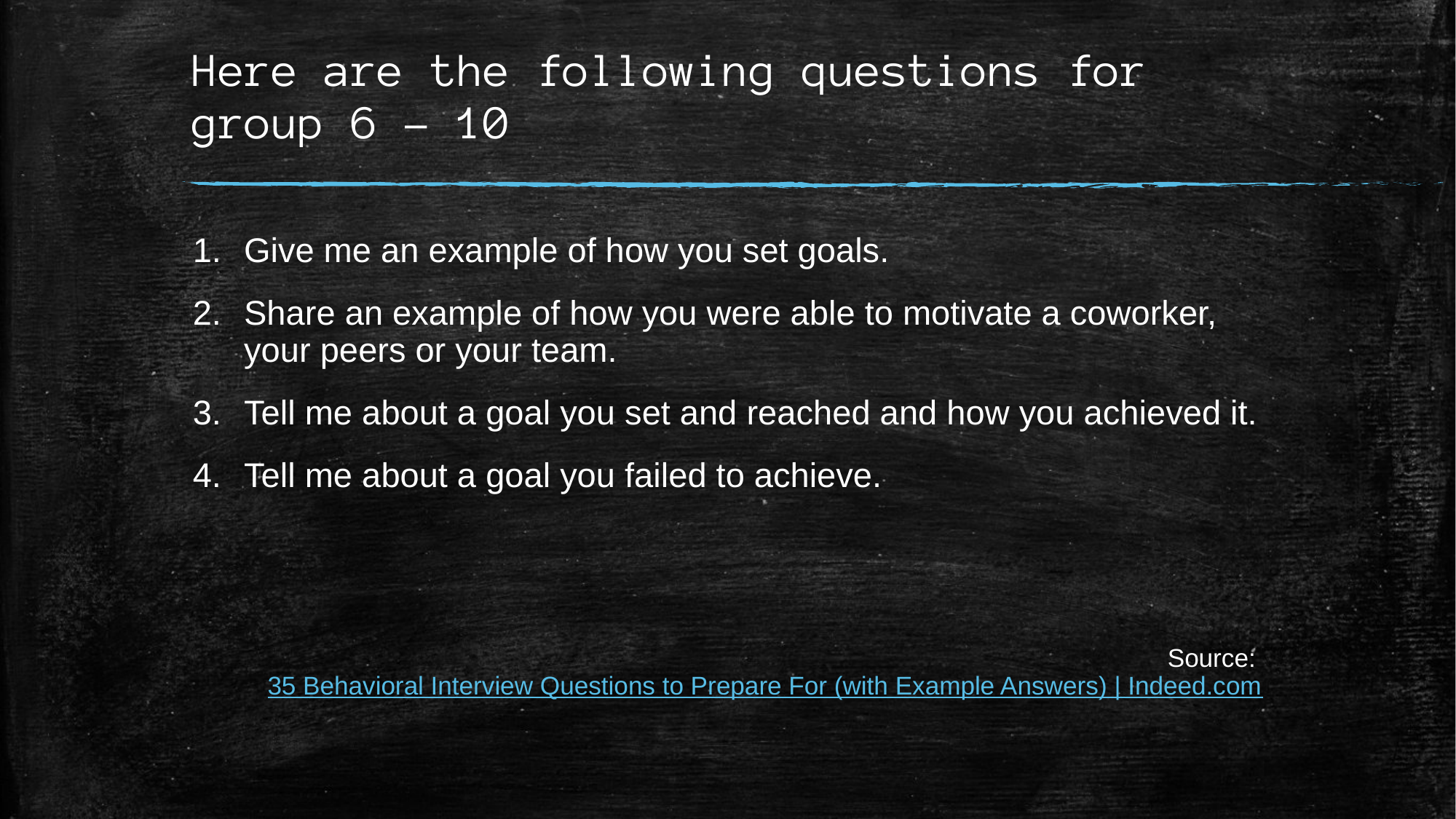

# Here are the following questions for group 6 - 10
Give me an example of how you set goals.
Share an example of how you were able to motivate a coworker, your peers or your team.
Tell me about a goal you set and reached and how you achieved it.
Tell me about a goal you failed to achieve.

Source: 35 Behavioral Interview Questions to Prepare For (with Example Answers) | Indeed.com